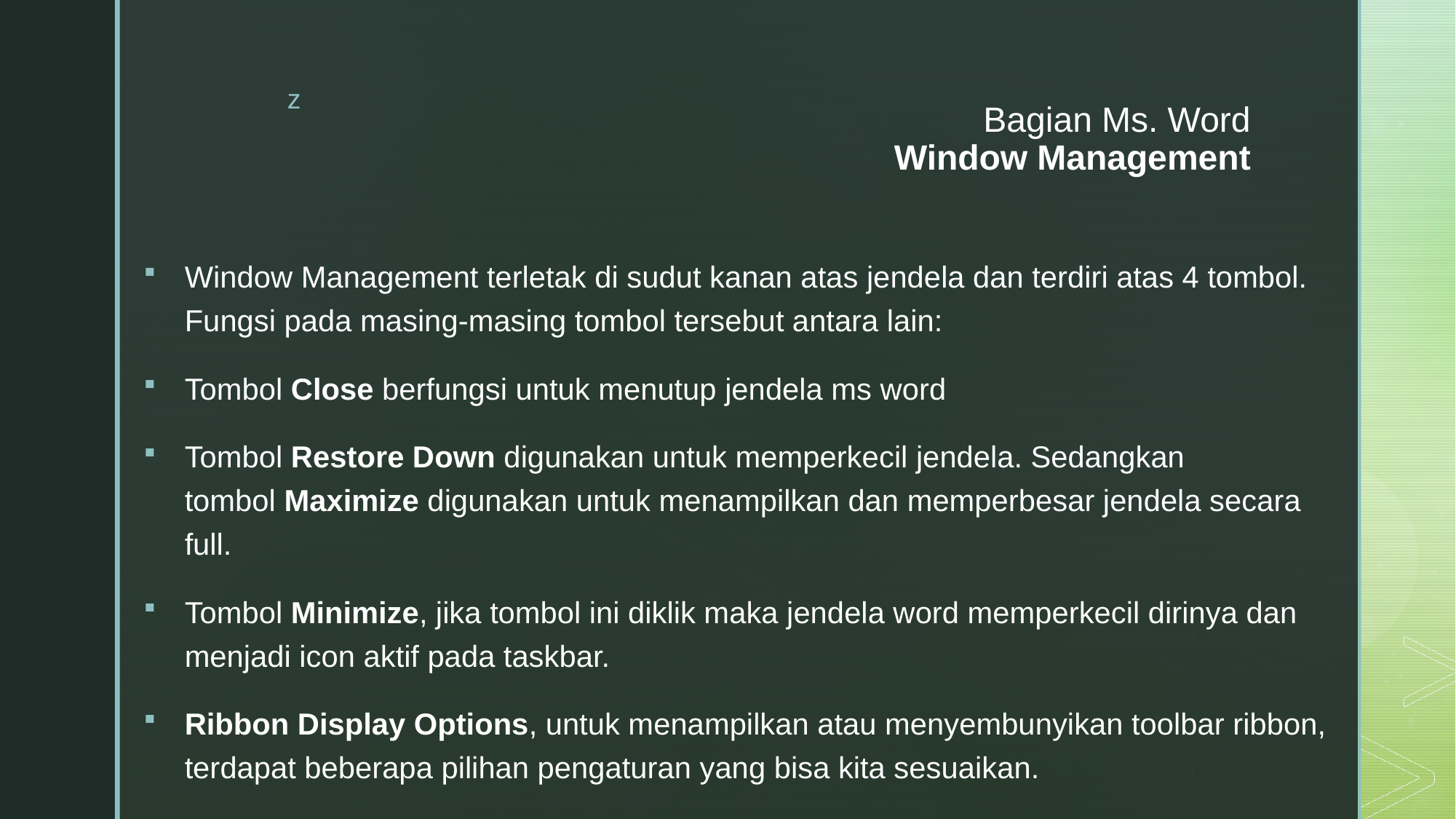

# Bagian Ms. Word Window Management
Window Management terletak di sudut kanan atas jendela dan terdiri atas 4 tombol. Fungsi pada masing-masing tombol tersebut antara lain:
Tombol Close berfungsi untuk menutup jendela ms word
Tombol Restore Down digunakan untuk memperkecil jendela. Sedangkan tombol Maximize digunakan untuk menampilkan dan memperbesar jendela secara full.
Tombol Minimize, jika tombol ini diklik maka jendela word memperkecil dirinya dan menjadi icon aktif pada taskbar.
Ribbon Display Options, untuk menampilkan atau menyembunyikan toolbar ribbon, terdapat beberapa pilihan pengaturan yang bisa kita sesuaikan.